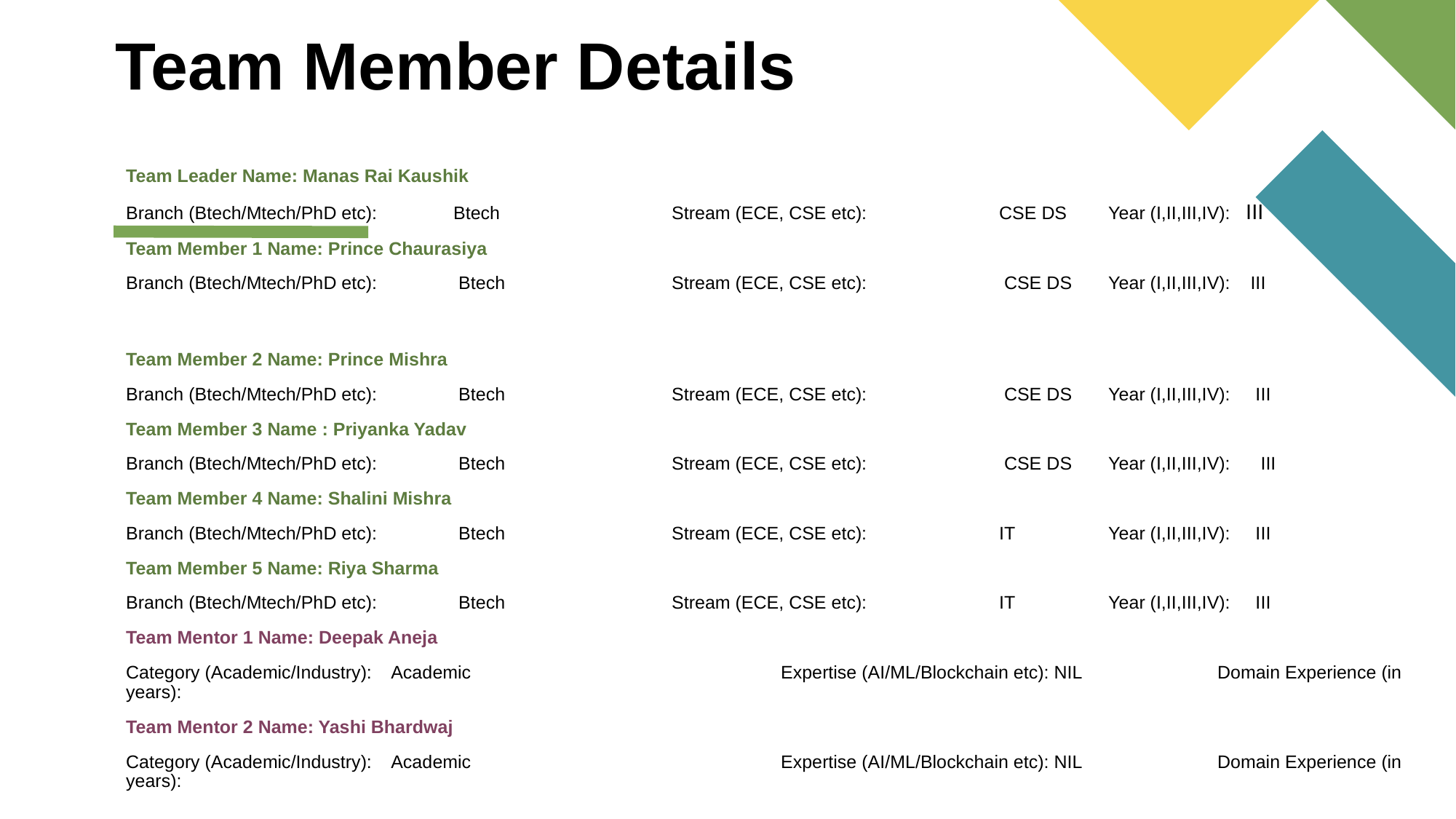

# Team Member Details
Team Leader Name: Manas Rai Kaushik
Branch (Btech/Mtech/PhD etc):	Btech		Stream (ECE, CSE etc):		CSE DS	Year (I,II,III,IV):   III
Team Member 1 Name: Prince Chaurasiya
Branch (Btech/Mtech/PhD etc):	 Btech 		Stream (ECE, CSE etc):		 CSE DS 	Year (I,II,III,IV):    III

Team Member 2 Name: Prince Mishra
Branch (Btech/Mtech/PhD etc):	 Btech 		Stream (ECE, CSE etc):		 CSE DS 	Year (I,II,III,IV):     III
Team Member 3 Name : Priyanka Yadav
Branch (Btech/Mtech/PhD etc):	 Btech 		Stream (ECE, CSE etc):		 CSE DS 	Year (I,II,III,IV):      III
Team Member 4 Name: Shalini Mishra
Branch (Btech/Mtech/PhD etc):	 Btech 		Stream (ECE, CSE etc):		IT	Year (I,II,III,IV):     III
Team Member 5 Name: Riya Sharma
Branch (Btech/Mtech/PhD etc):	 Btech 		Stream (ECE, CSE etc):		IT	Year (I,II,III,IV):     III
Team Mentor 1 Name: Deepak Aneja
Category (Academic/Industry):    Academic			Expertise (AI/ML/Blockchain etc): NIL		Domain Experience (in  years):
Team Mentor 2 Name: Yashi Bhardwaj
Category (Academic/Industry):    Academic		 	Expertise (AI/ML/Blockchain etc): NIL		Domain Experience (in years):